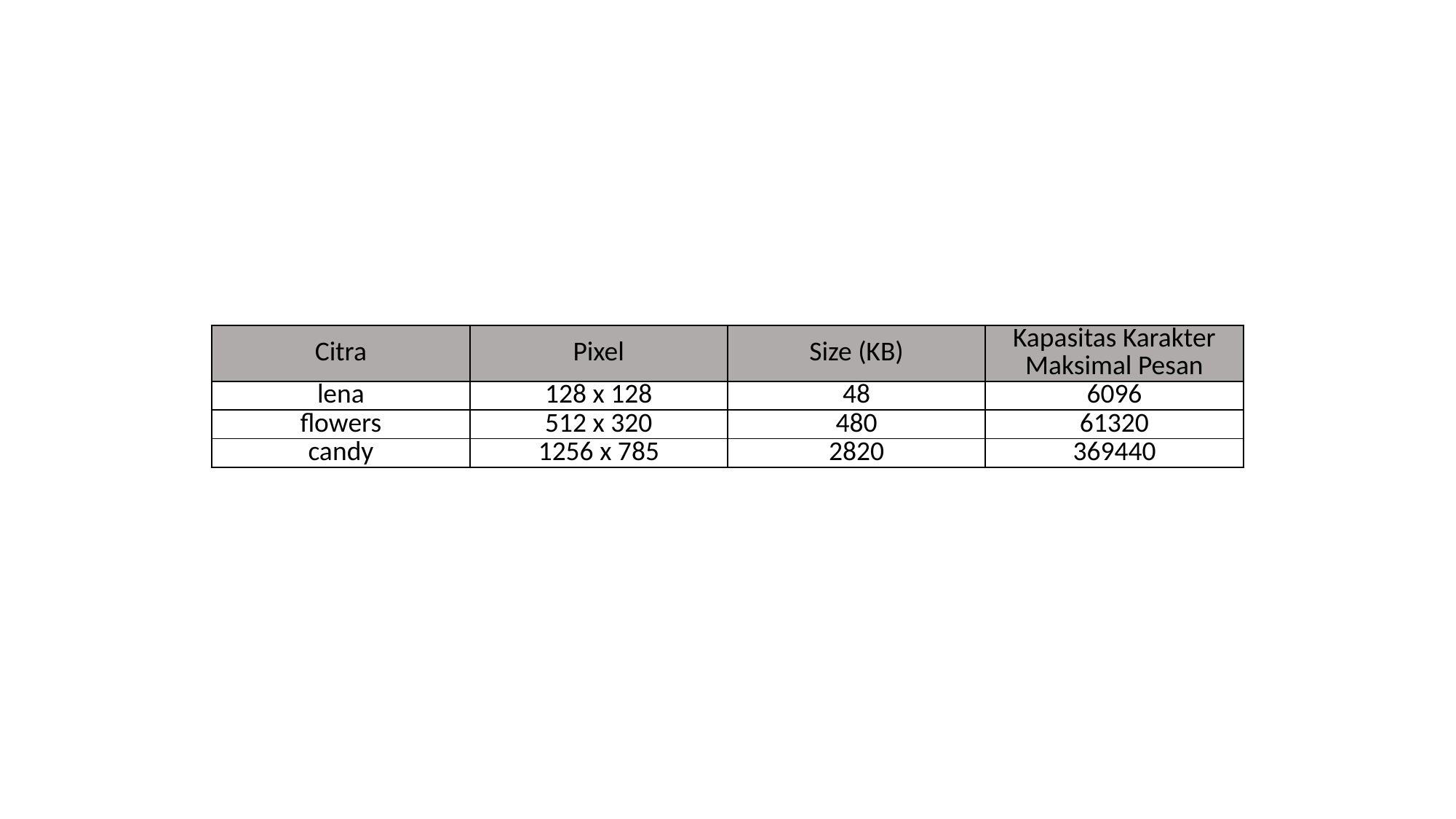

| Citra | Pixel | Size (KB) | Kapasitas Karakter Maksimal Pesan |
| --- | --- | --- | --- |
| lena | 128 x 128 | 48 | 6096 |
| flowers | 512 x 320 | 480 | 61320 |
| candy | 1256 x 785 | 2820 | 369440 |